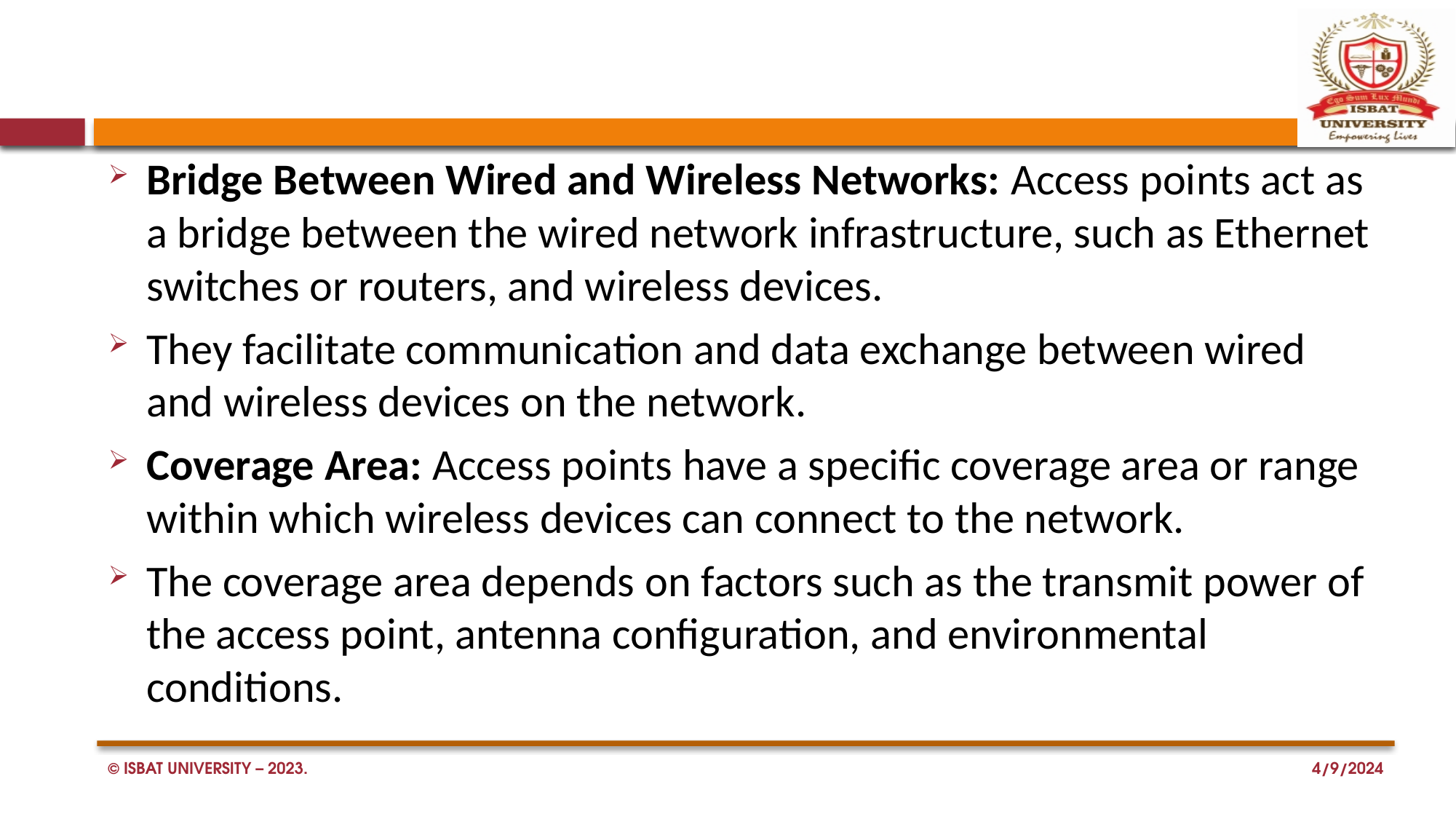

#
Bridge Between Wired and Wireless Networks: Access points act as a bridge between the wired network infrastructure, such as Ethernet switches or routers, and wireless devices.
They facilitate communication and data exchange between wired and wireless devices on the network.
Coverage Area: Access points have a specific coverage area or range within which wireless devices can connect to the network.
The coverage area depends on factors such as the transmit power of the access point, antenna configuration, and environmental conditions.